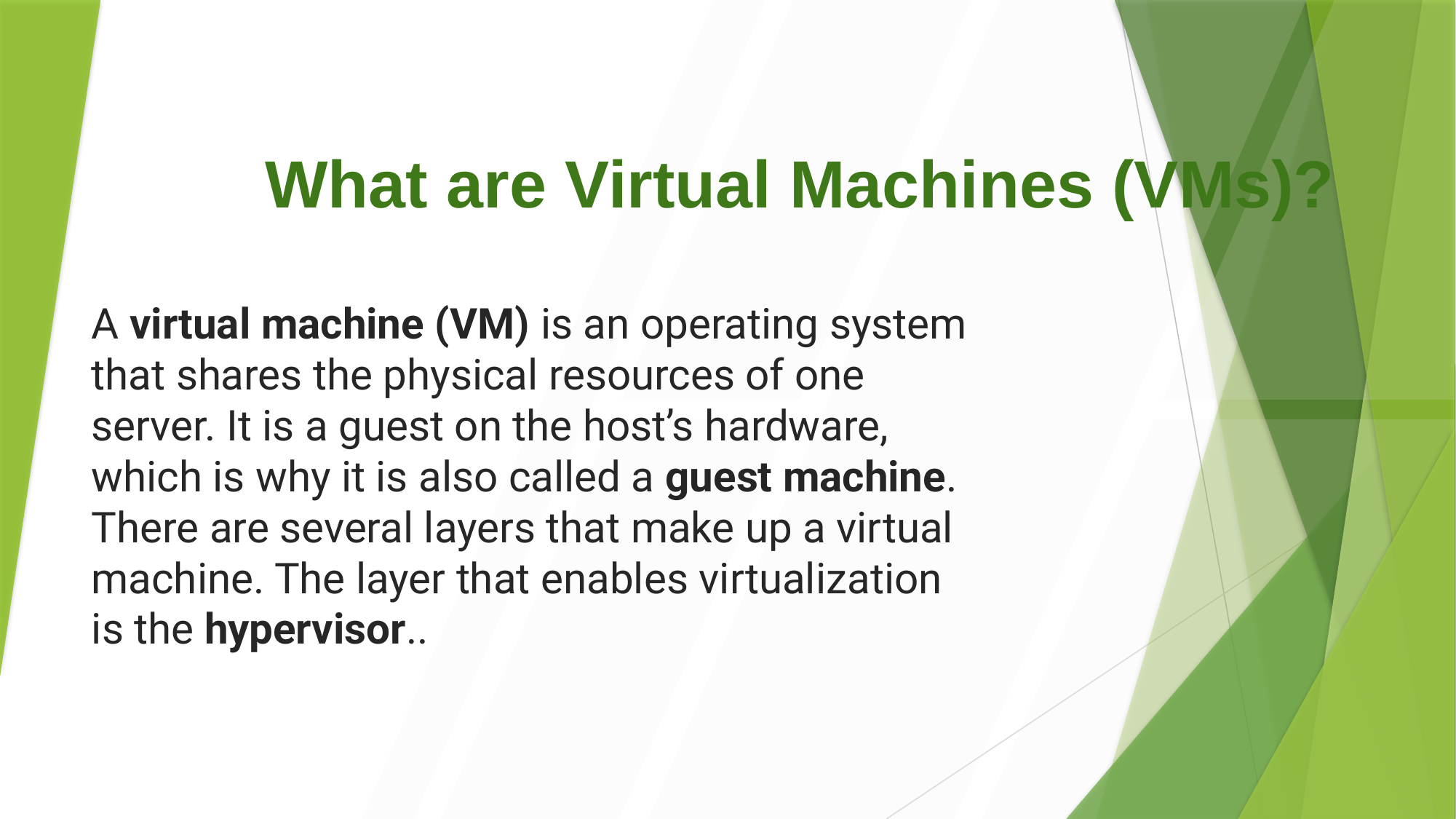

# What are Virtual Machines (VMs)?
A virtual machine (VM) is an operating system that shares the physical resources of one server. It is a guest on the host’s hardware, which is why it is also called a guest machine.
There are several layers that make up a virtual machine. The layer that enables virtualization is the hypervisor..